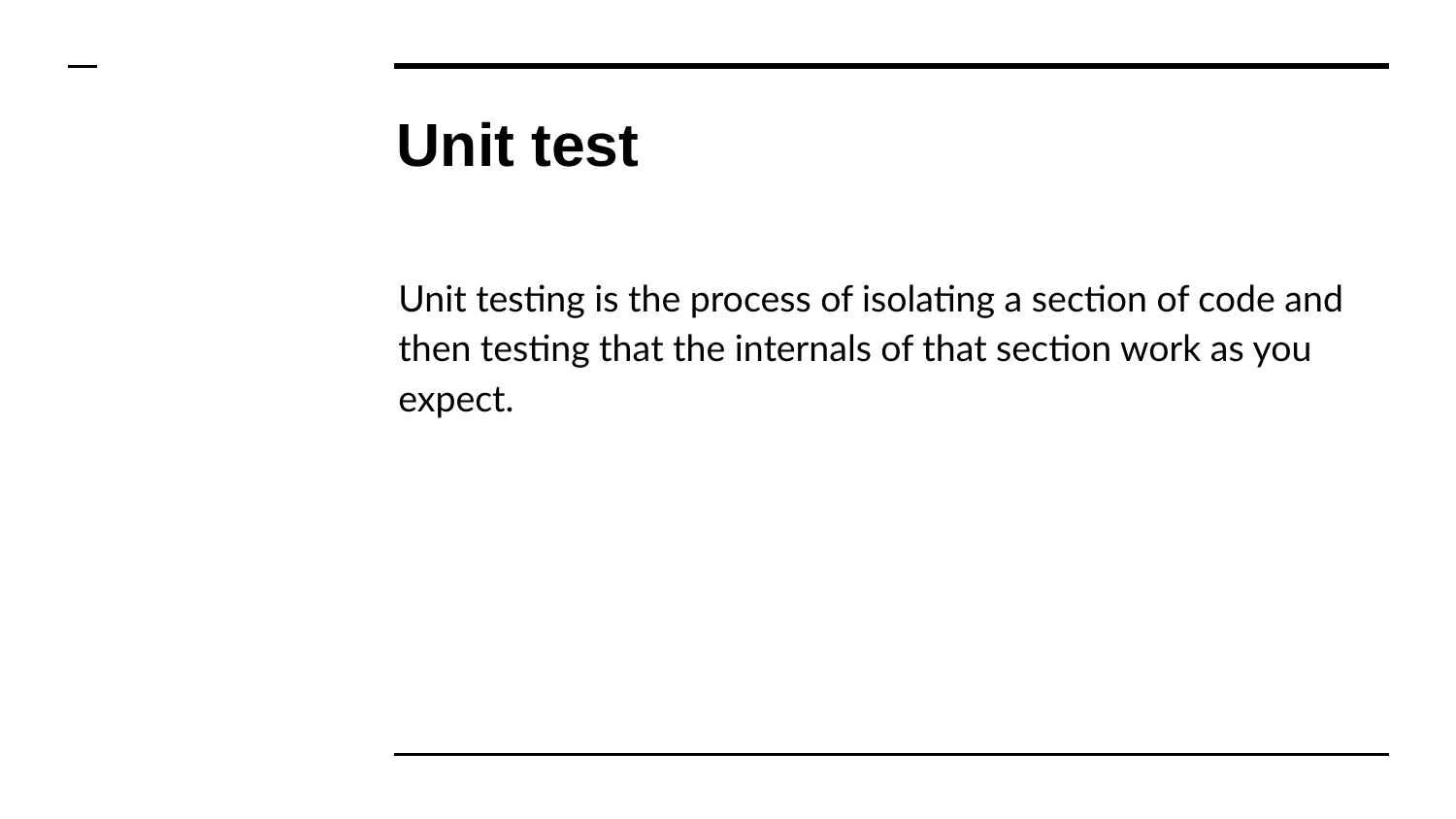

# Unit test
Unit testing is the process of isolating a section of code and then testing that the internals of that section work as you expect.